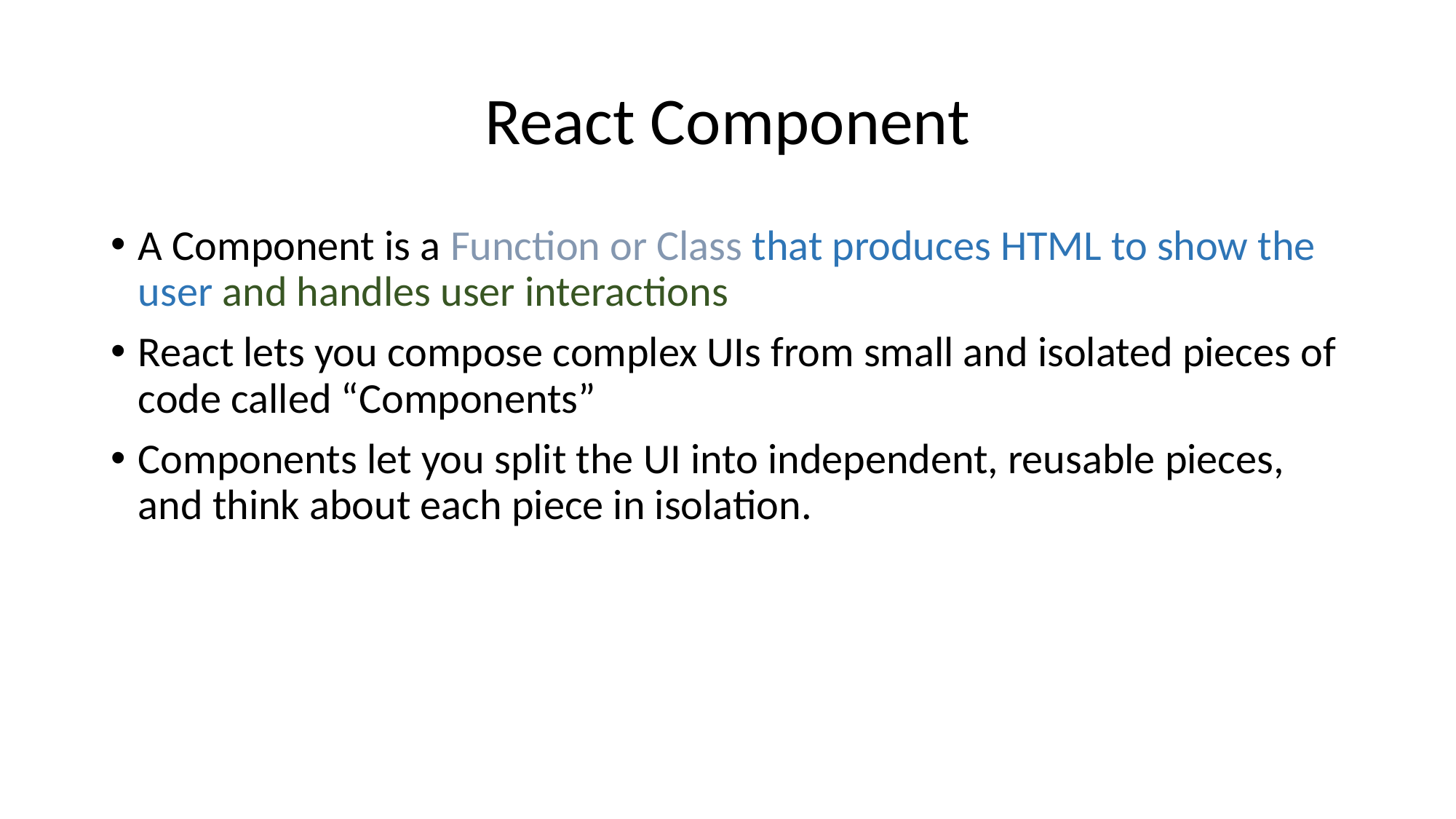

# React Component
A Component is a Function or Class that produces HTML to show the user and handles user interactions
React lets you compose complex UIs from small and isolated pieces of code called “Components”
Components let you split the UI into independent, reusable pieces, and think about each piece in isolation.